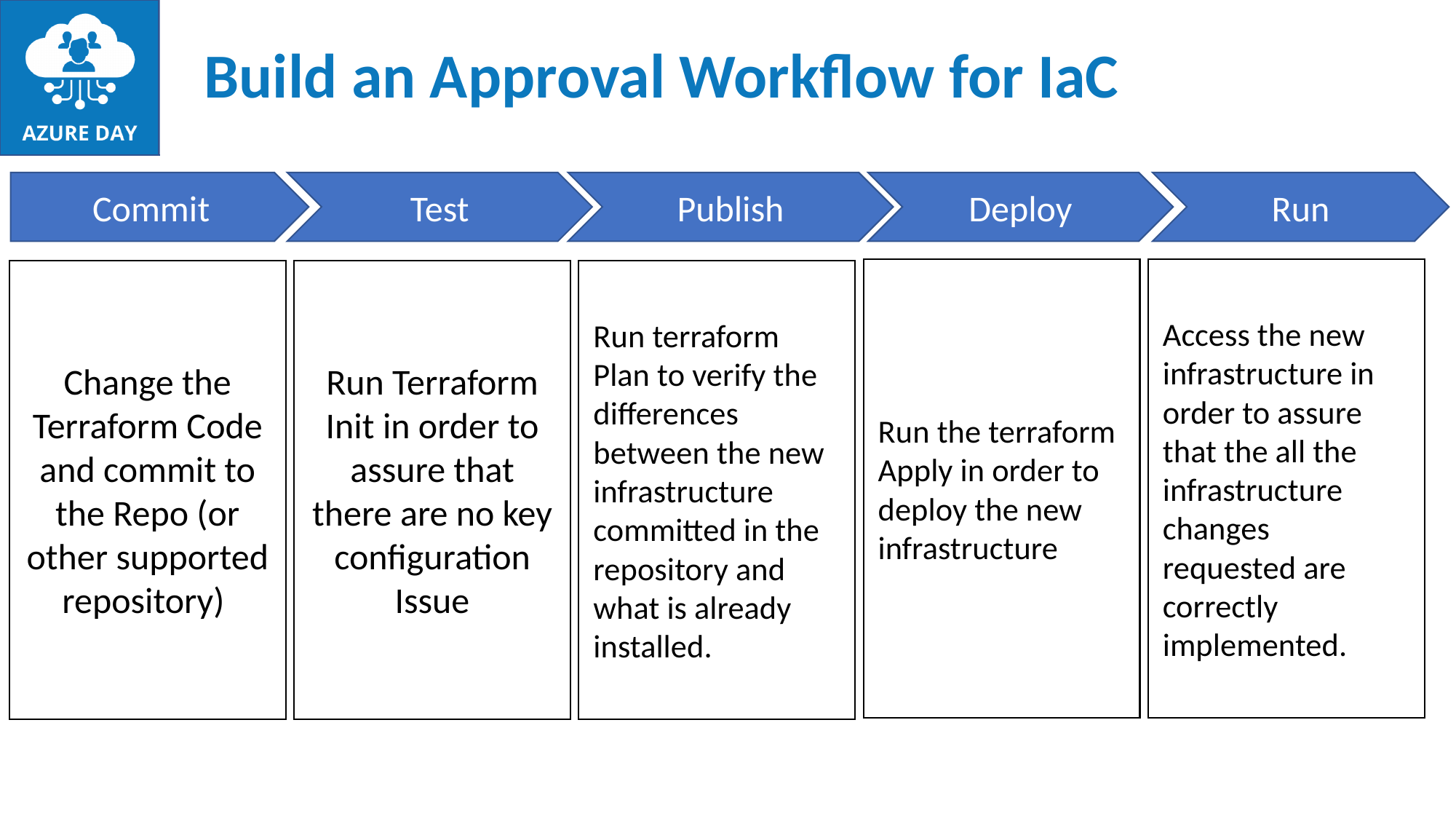

# Build an Approval Workflow for IaC

Commit
Test
Publish
Deploy
Run
Run the terraform Apply in order to deploy the new infrastructure
Access the new infrastructure in order to assure that the all the infrastructure changes requested are correctly implemented.
Change the Terraform Code and commit to the Repo (or other supported repository)
Run Terraform Init in order to assure that there are no key configuration Issue
Run terraform Plan to verify the differences between the new infrastructure  committed in the repository and what is already installed.